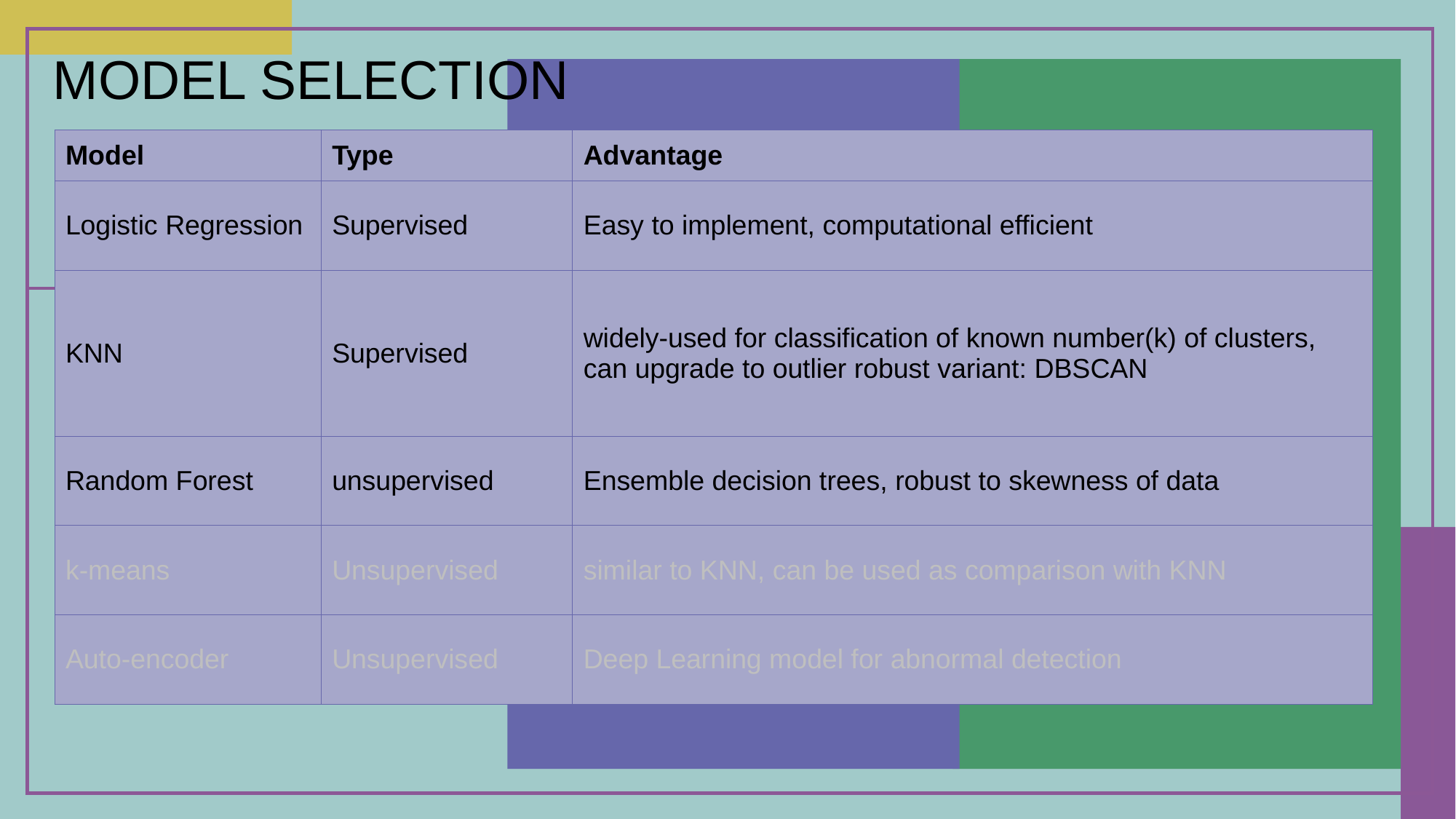

# Model selection

| Model | Type | Advantage |
| --- | --- | --- |
| Logistic Regression | Supervised | Easy to implement, computational efficient |
| KNN | Supervised | widely-used for classification of known number(k) of clusters, can upgrade to outlier robust variant: DBSCAN |
| Random Forest | unsupervised | Ensemble decision trees, robust to skewness of data |
| k-means | Unsupervised | similar to KNN, can be used as comparison with KNN |
| Auto-encoder | Unsupervised | Deep Learning model for abnormal detection |